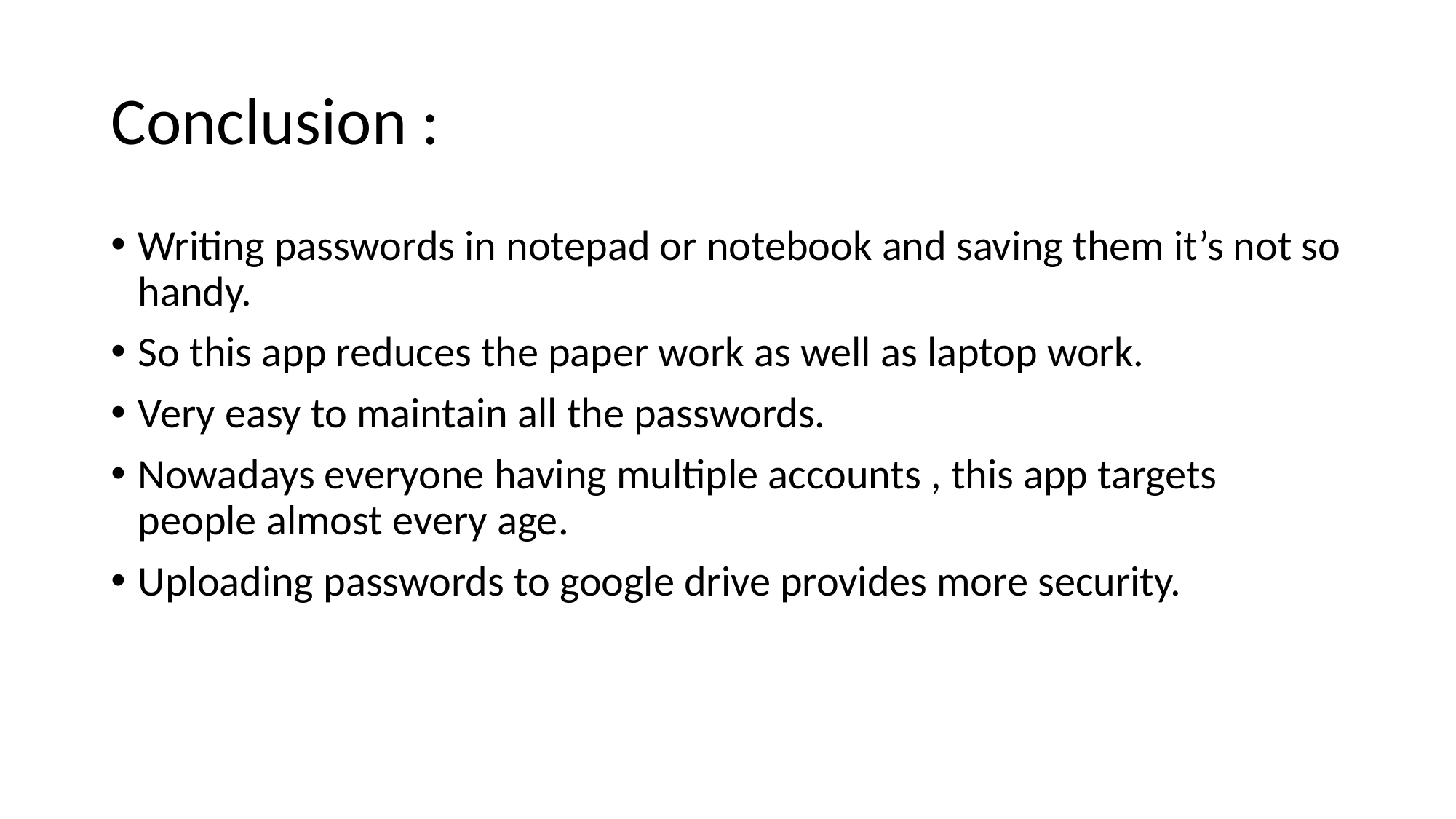

# Conclusion :
Writing passwords in notepad or notebook and saving them it’s not so handy.
So this app reduces the paper work as well as laptop work.
Very easy to maintain all the passwords.
Nowadays everyone having multiple accounts , this app targets people almost every age.
Uploading passwords to google drive provides more security.